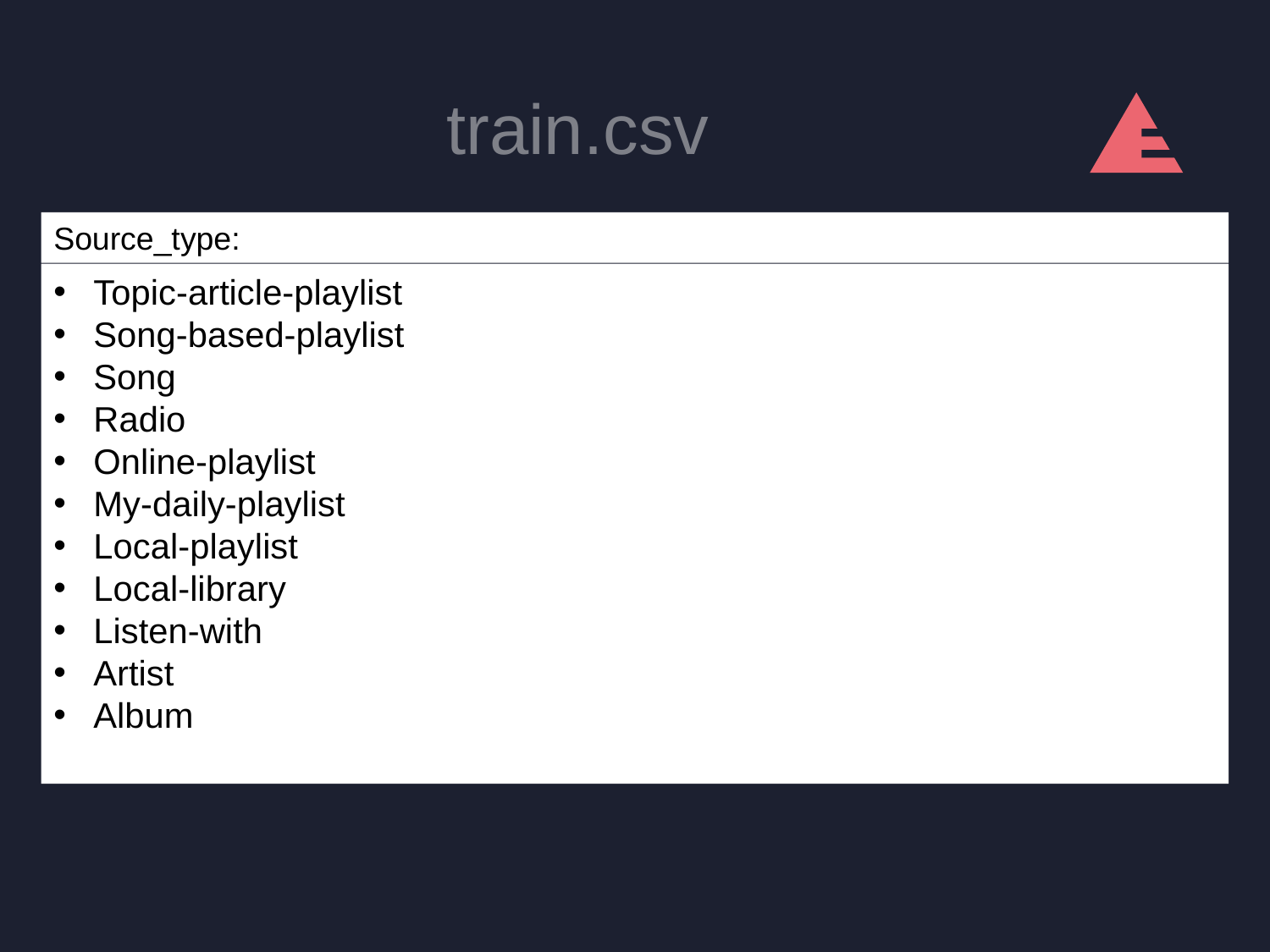

train.csv

Source_type:
Topic-article-playlist
Song-based-playlist
Song
Radio
Online-playlist
My-daily-playlist
Local-playlist
Local-library
Listen-with
Artist
Album